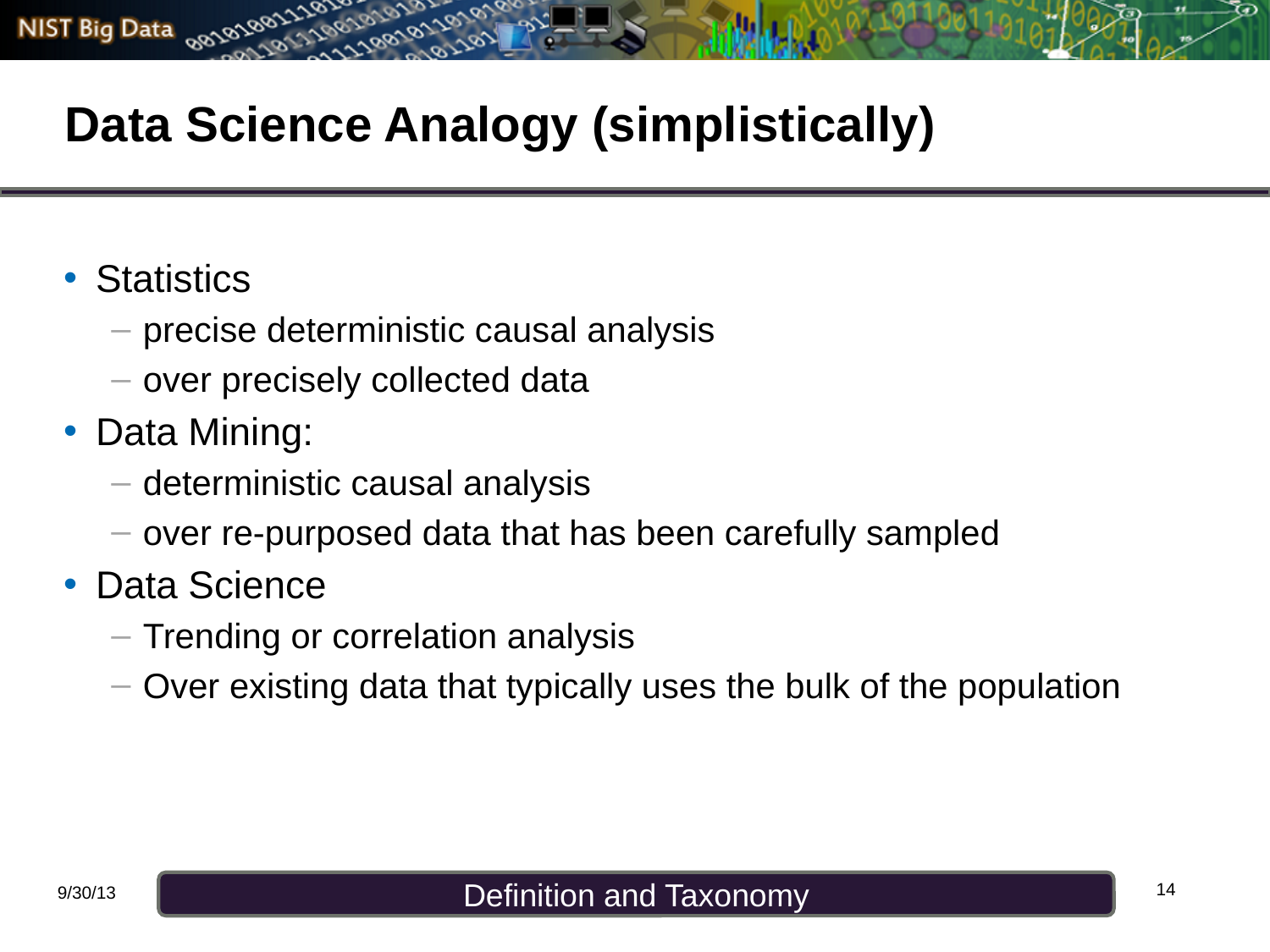

# Data Science Analogy (simplistically)
Statistics
precise deterministic causal analysis
over precisely collected data
Data Mining:
deterministic causal analysis
over re-purposed data that has been carefully sampled
Data Science
Trending or correlation analysis
Over existing data that typically uses the bulk of the population

14